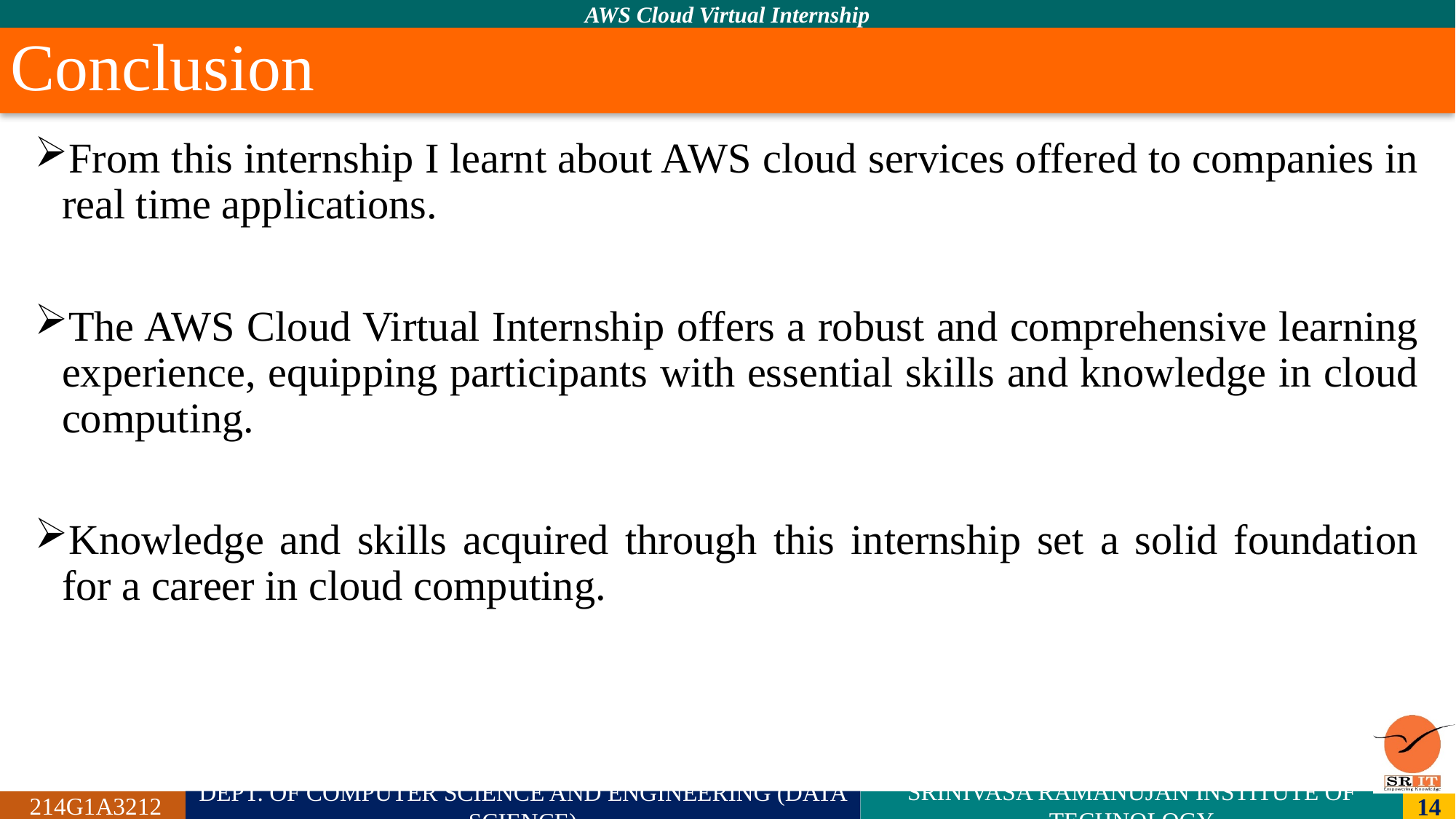

# Conclusion
From this internship I learnt about AWS cloud services offered to companies in real time applications.

The AWS Cloud Virtual Internship offers a robust and comprehensive learning experience, equipping participants with essential skills and knowledge in cloud computing.

Knowledge and skills acquired through this internship set a solid foundation for a career in cloud computing.